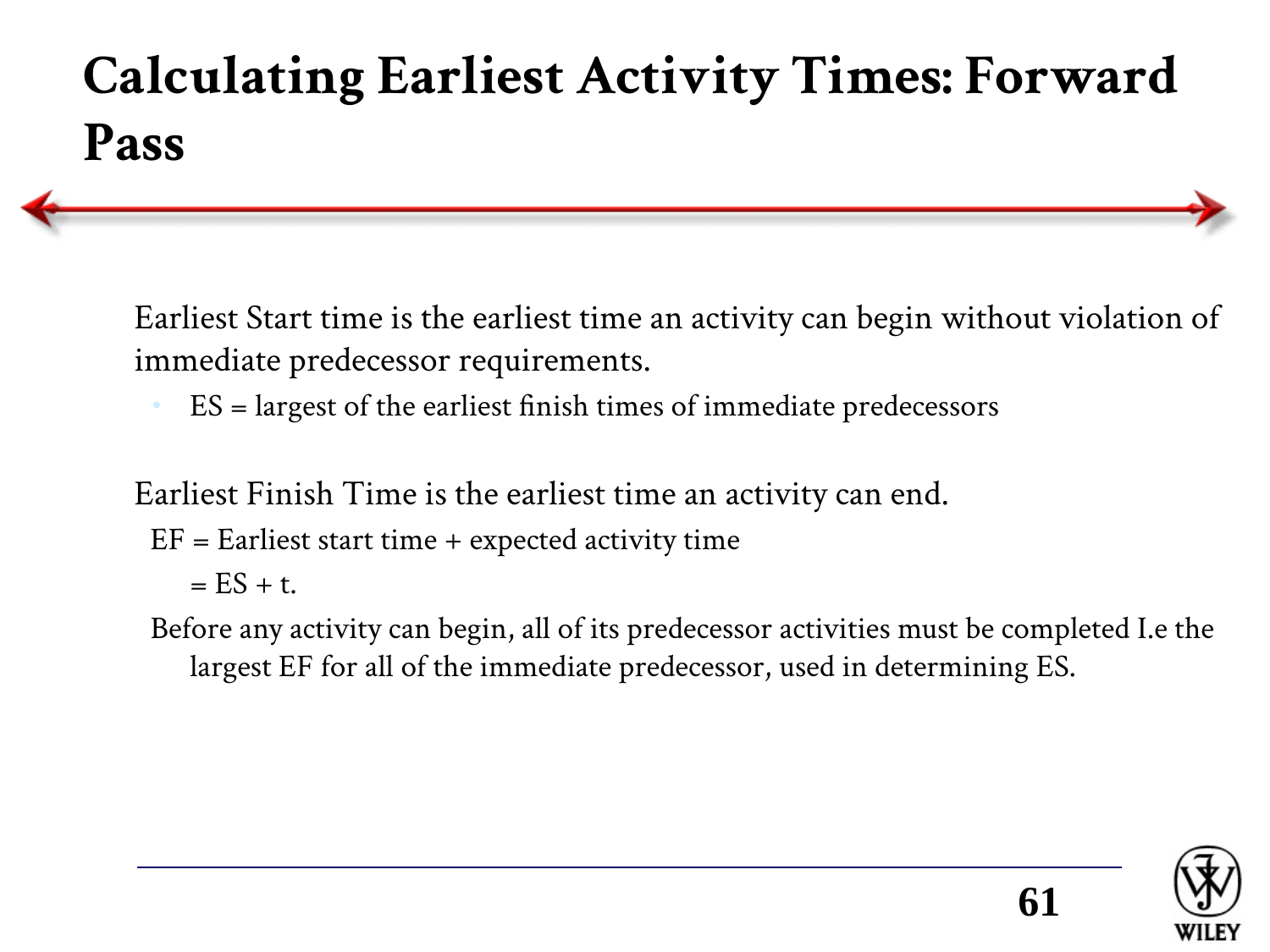

# Calculating Earliest Activity Times: Forward Pass

Earliest Start time is the earliest time an activity can begin without violation of immediate predecessor requirements.
ES = largest of the earliest finish times of immediate predecessors

Earliest Finish Time is the earliest time an activity can end.
EF = Earliest start time + expected activity time
	= ES + t.
Before any activity can begin, all of its predecessor activities must be completed I.e the largest EF for all of the immediate predecessor, used in determining ES.
61